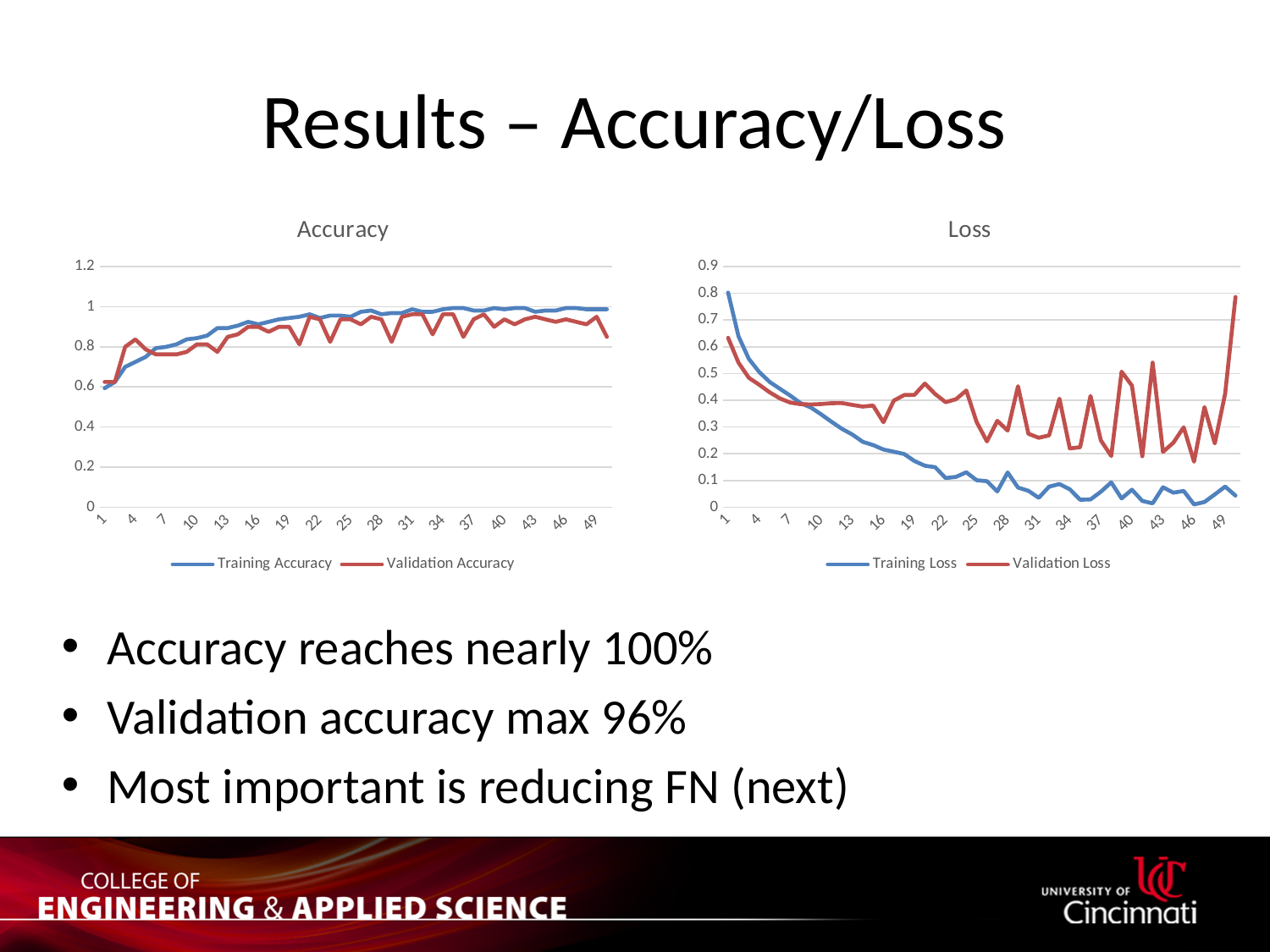

# Results – Accuracy/Loss

### Chart: Accuracy

| Category | Training Accuracy | Validation Accuracy |
|---|---|---|

### Chart: Loss

| Category | Training Loss | Validation Loss |
|---|---|---|
Accuracy reaches nearly 100%
Validation accuracy max 96%
Most important is reducing FN (next)